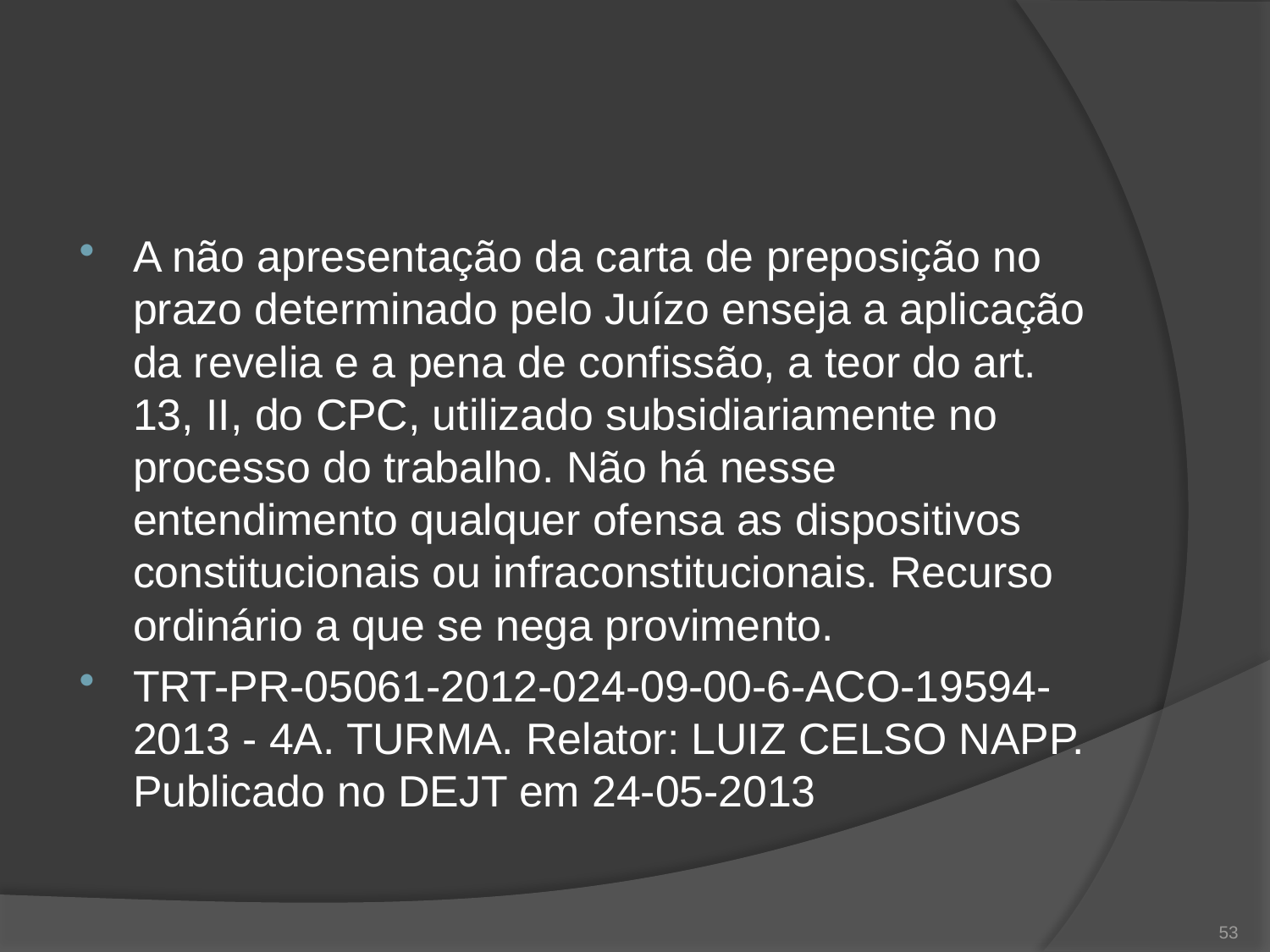

#
A não apresentação da carta de preposição no prazo determinado pelo Juízo enseja a aplicação da revelia e a pena de confissão, a teor do art. 13, II, do CPC, utilizado subsidiariamente no processo do trabalho. Não há nesse entendimento qualquer ofensa as dispositivos constitucionais ou infraconstitucionais. Recurso ordinário a que se nega provimento.
TRT-PR-05061-2012-024-09-00-6-ACO-19594-2013 - 4A. TURMA. Relator: LUIZ CELSO NAPP. Publicado no DEJT em 24-05-2013
53